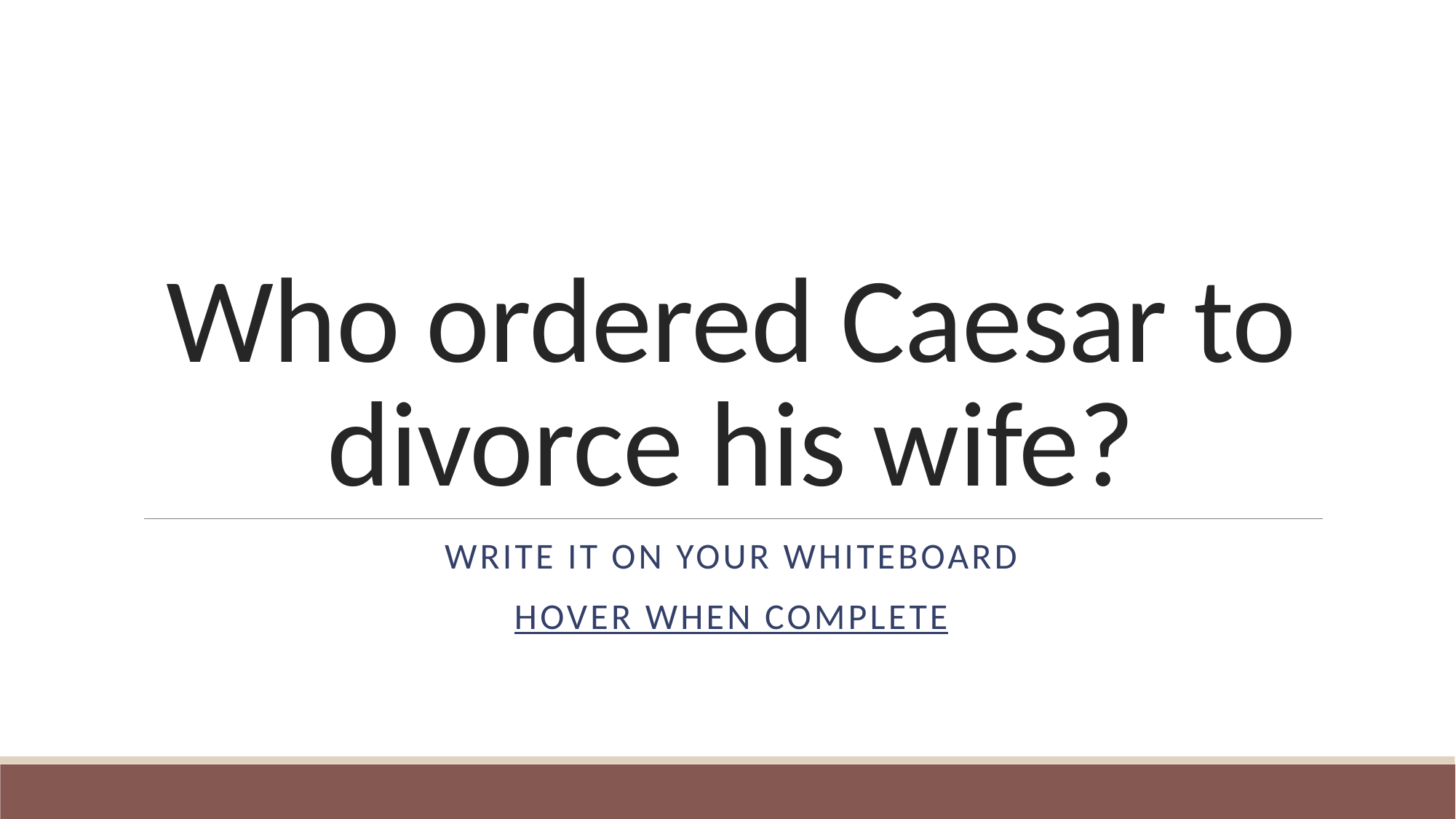

# Who ordered Caesar to divorce his wife?
Write it on your whiteboard
HOVER WHEN COMPLETE